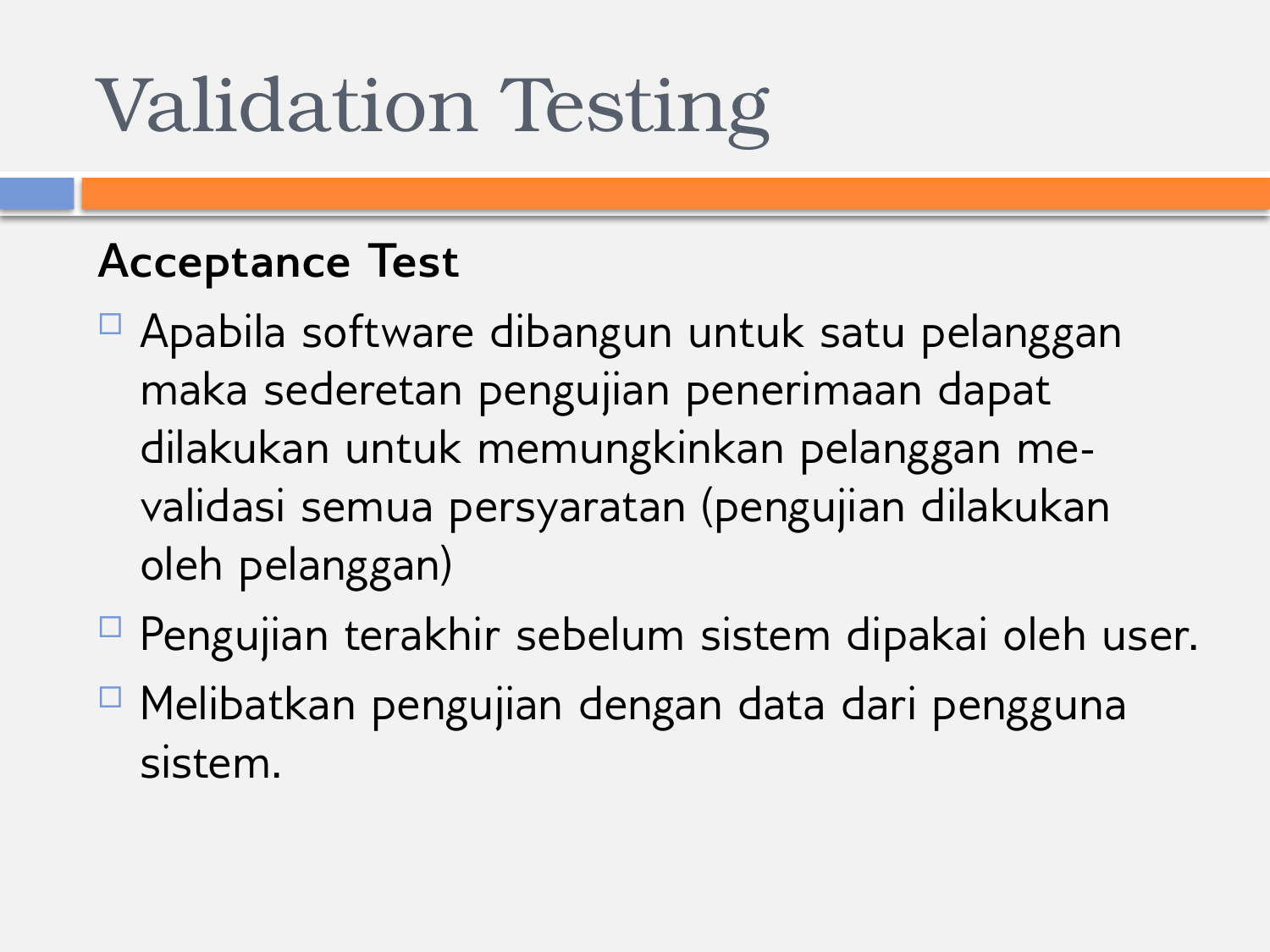

# Validation Testing
Acceptance Test
Apabila software dibangun untuk satu pelanggan maka sederetan pengujian penerimaan dapat dilakukan untuk memungkinkan pelanggan me-validasi semua persyaratan (pengujian dilakukan oleh pelanggan)
Pengujian terakhir sebelum sistem dipakai oleh user.
Melibatkan pengujian dengan data dari pengguna sistem.